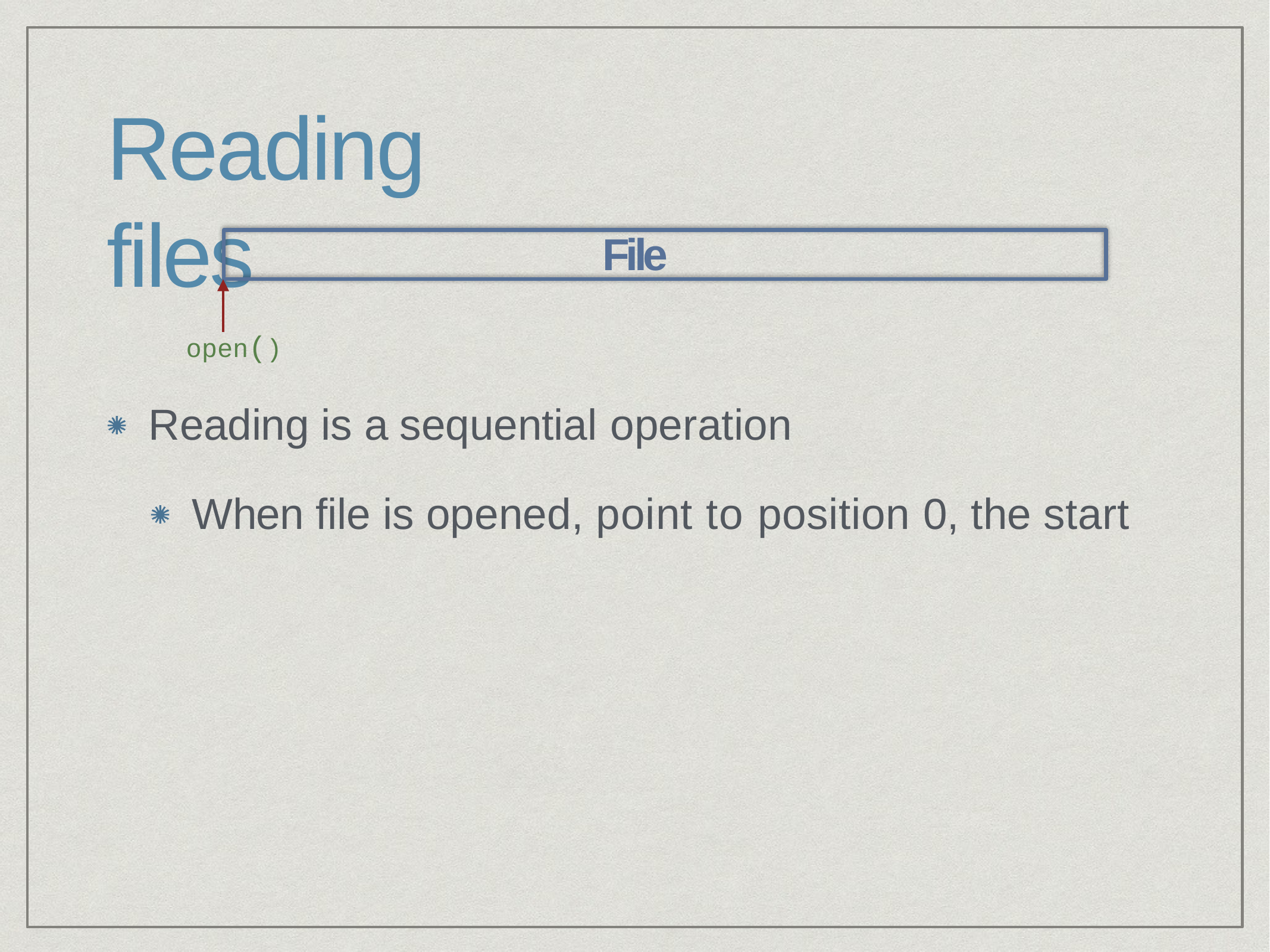

# Reading files

File

open()
Reading is a sequential operation
When file is opened, point to position 0, the start